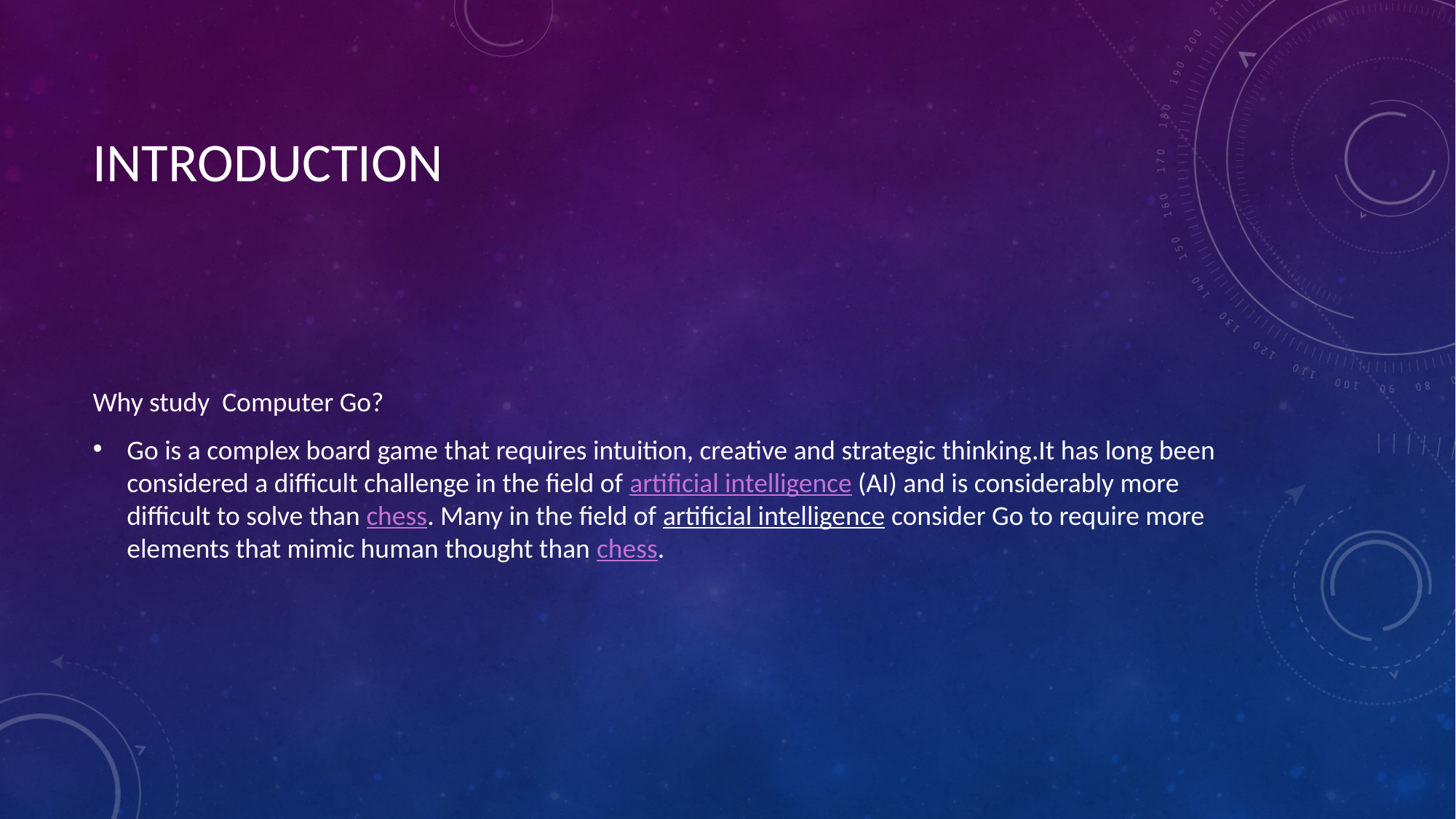

# iNTRODUCTION
Why study  Computer Go?
Go is a complex board game that requires intuition, creative and strategic thinking.It has long been considered a difficult challenge in the field of artificial intelligence (AI) and is considerably more difficult to solve than chess. Many in the field of artificial intelligence consider Go to require more elements that mimic human thought than chess.